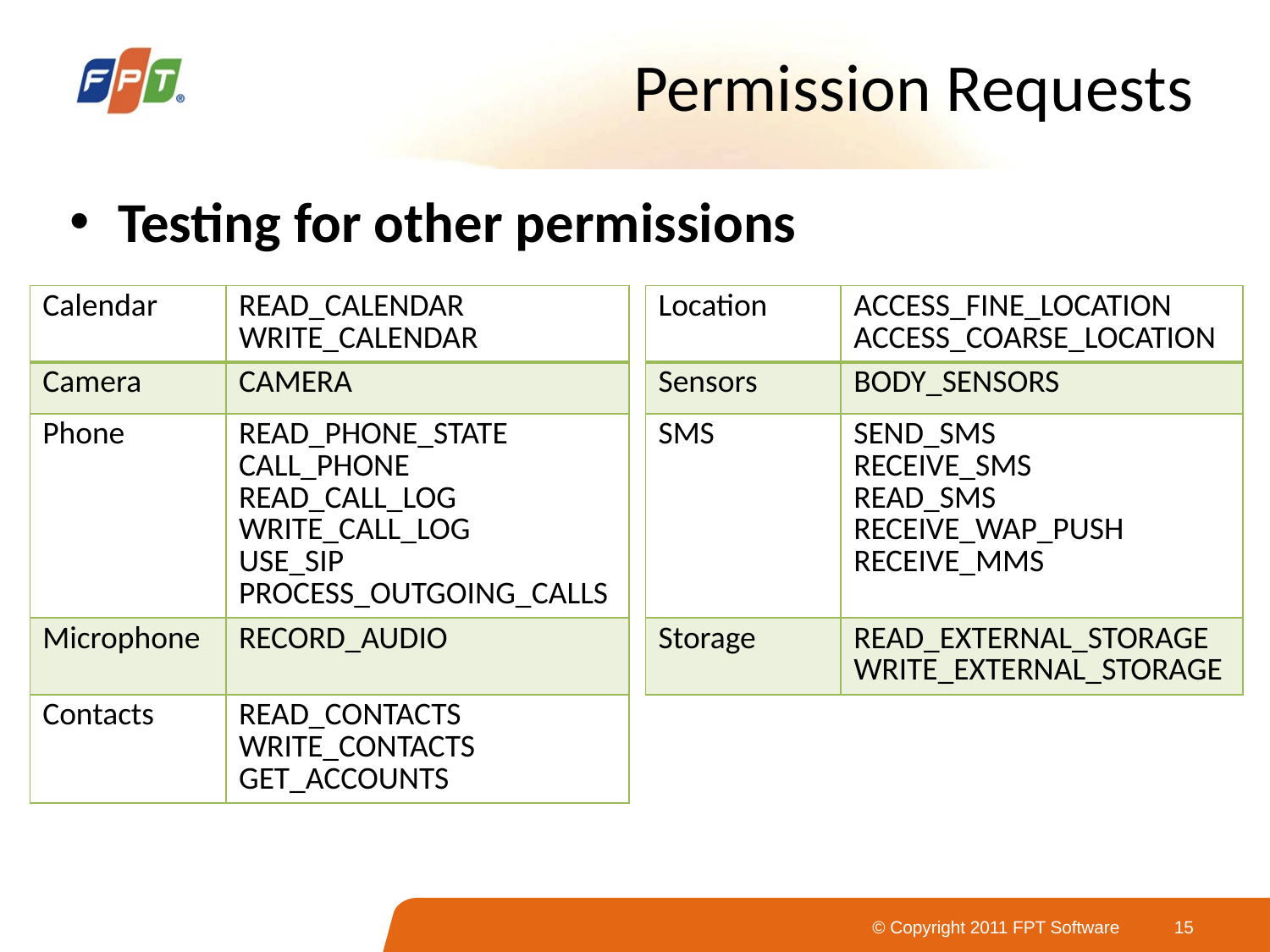

# Permission Requests
Testing for other permissions
| Calendar | READ\_CALENDAR WRITE\_CALENDAR |
| --- | --- |
| Camera | CAMERA |
| Phone | READ\_PHONE\_STATE CALL\_PHONE READ\_CALL\_LOG WRITE\_CALL\_LOG USE\_SIP PROCESS\_OUTGOING\_CALLS |
| Microphone | RECORD\_AUDIO |
| Contacts | READ\_CONTACTS WRITE\_CONTACTS GET\_ACCOUNTS |
| Location | ACCESS\_FINE\_LOCATION ACCESS\_COARSE\_LOCATION |
| --- | --- |
| Sensors | BODY\_SENSORS |
| SMS | SEND\_SMS RECEIVE\_SMS READ\_SMS RECEIVE\_WAP\_PUSH RECEIVE\_MMS |
| Storage | READ\_EXTERNAL\_STORAGE WRITE\_EXTERNAL\_STORAGE |